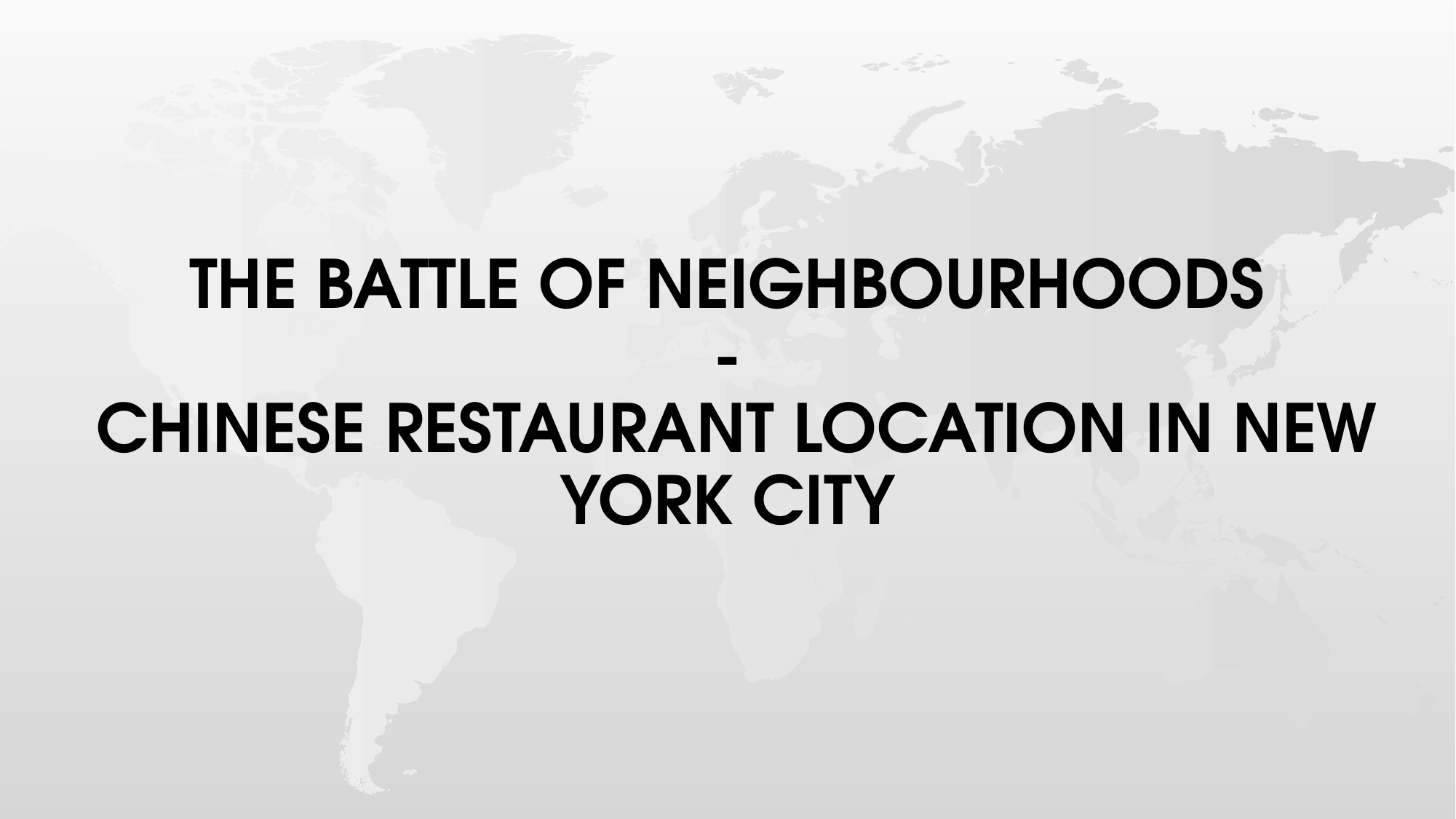

# The Battle of Neighbourhoods - CHINESE restaurant location in New York CITY